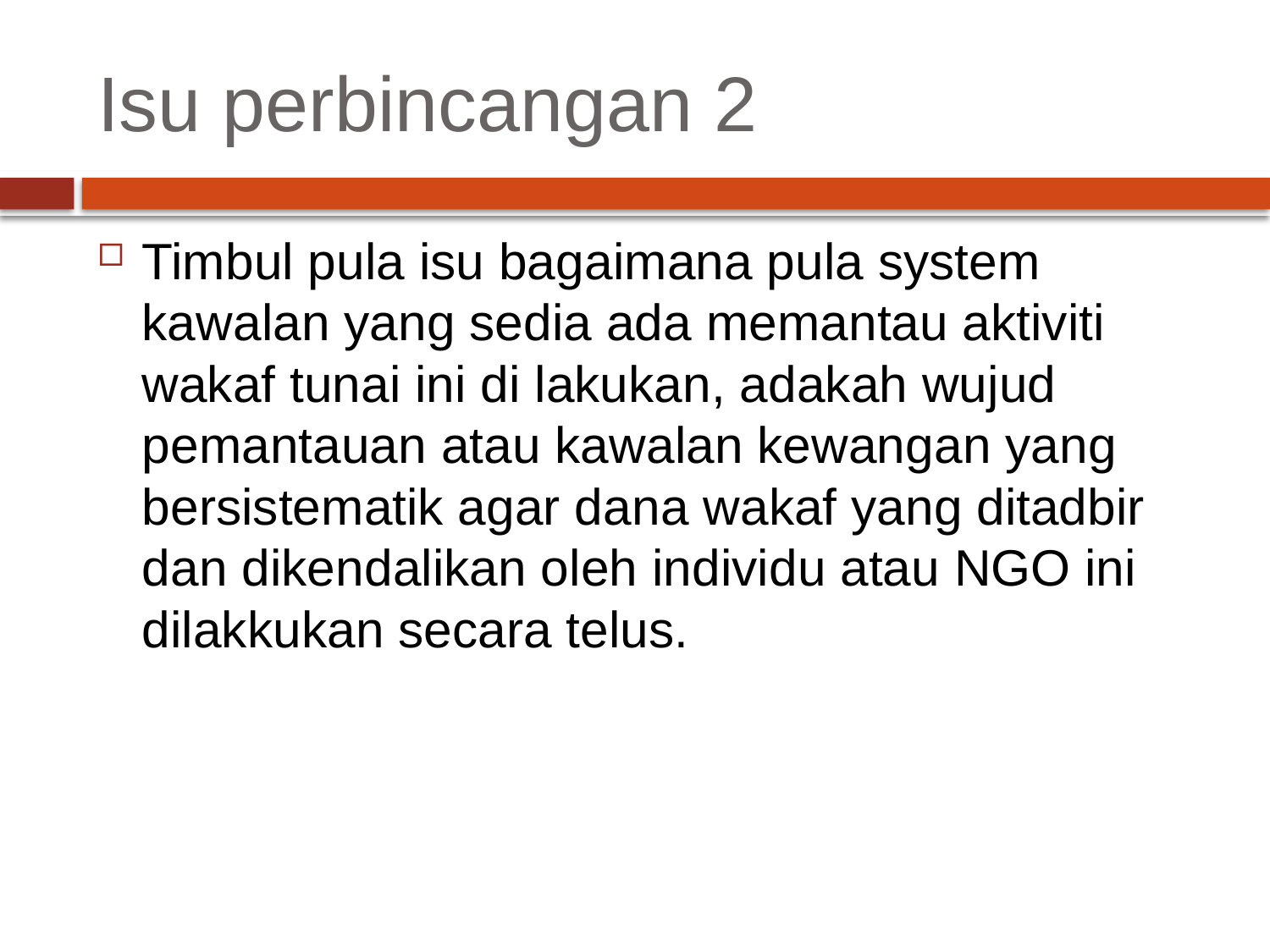

# Isu perbincangan 2
Timbul pula isu bagaimana pula system kawalan yang sedia ada memantau aktiviti wakaf tunai ini di lakukan, adakah wujud pemantauan atau kawalan kewangan yang bersistematik agar dana wakaf yang ditadbir dan dikendalikan oleh individu atau NGO ini dilakkukan secara telus.